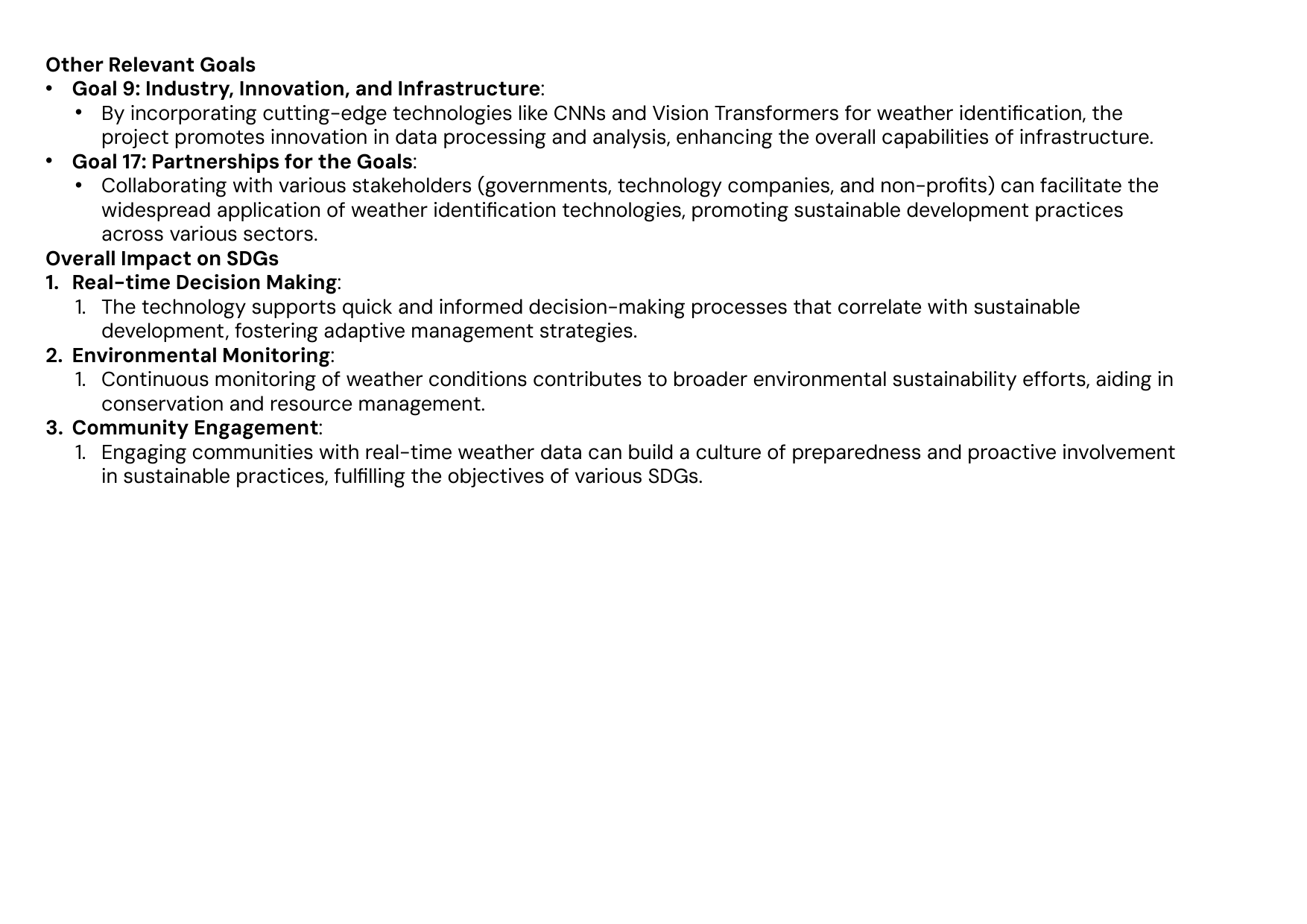

Other Relevant Goals
Goal 9: Industry, Innovation, and Infrastructure:
By incorporating cutting-edge technologies like CNNs and Vision Transformers for weather identification, the project promotes innovation in data processing and analysis, enhancing the overall capabilities of infrastructure.
Goal 17: Partnerships for the Goals:
Collaborating with various stakeholders (governments, technology companies, and non-profits) can facilitate the widespread application of weather identification technologies, promoting sustainable development practices across various sectors.
Overall Impact on SDGs
Real-time Decision Making:
The technology supports quick and informed decision-making processes that correlate with sustainable development, fostering adaptive management strategies.
Environmental Monitoring:
Continuous monitoring of weather conditions contributes to broader environmental sustainability efforts, aiding in conservation and resource management.
Community Engagement:
Engaging communities with real-time weather data can build a culture of preparedness and proactive involvement in sustainable practices, fulfilling the objectives of various SDGs.